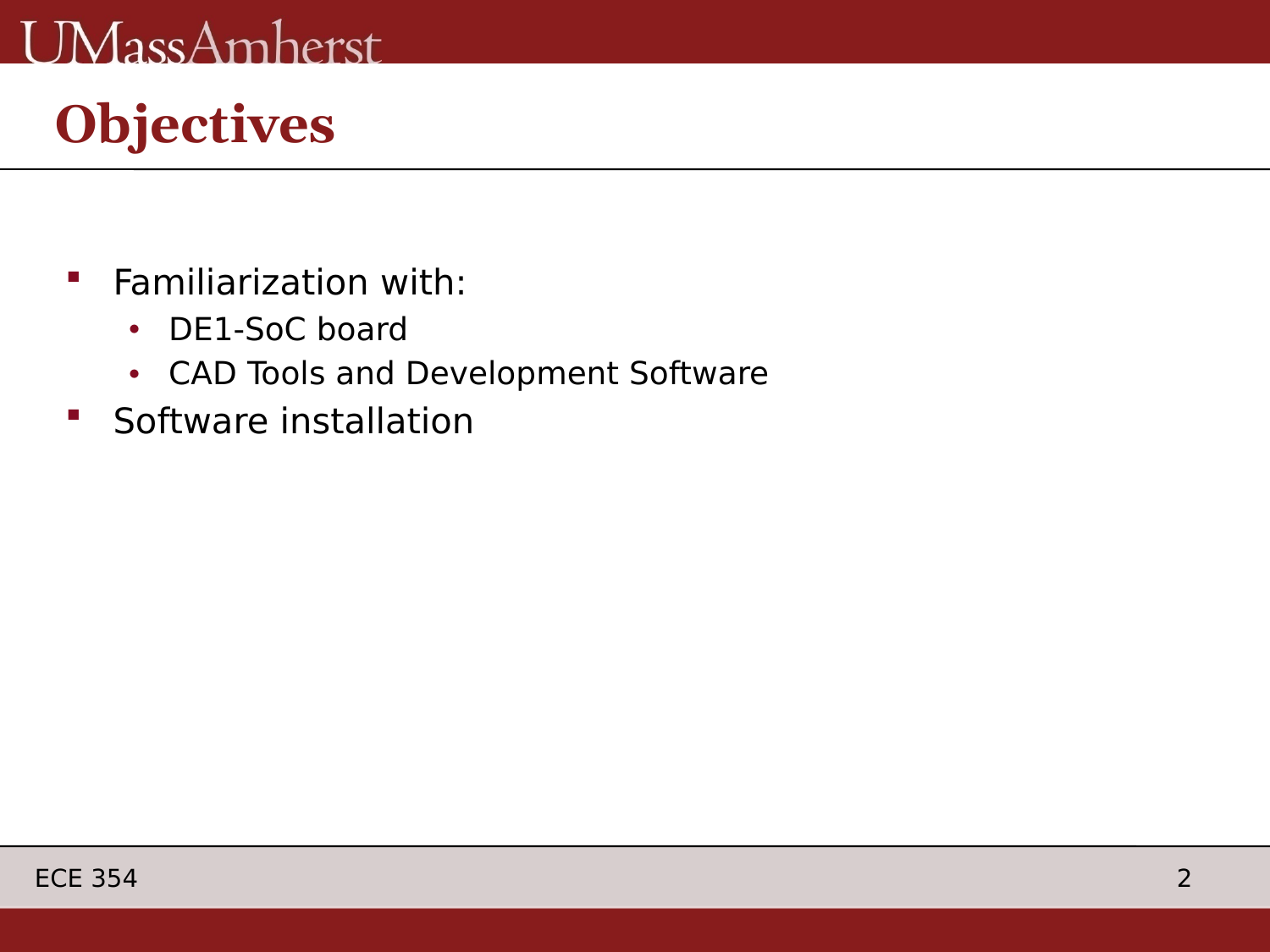

# Objectives
Familiarization with:
DE1-SoC board
CAD Tools and Development Software
Software installation